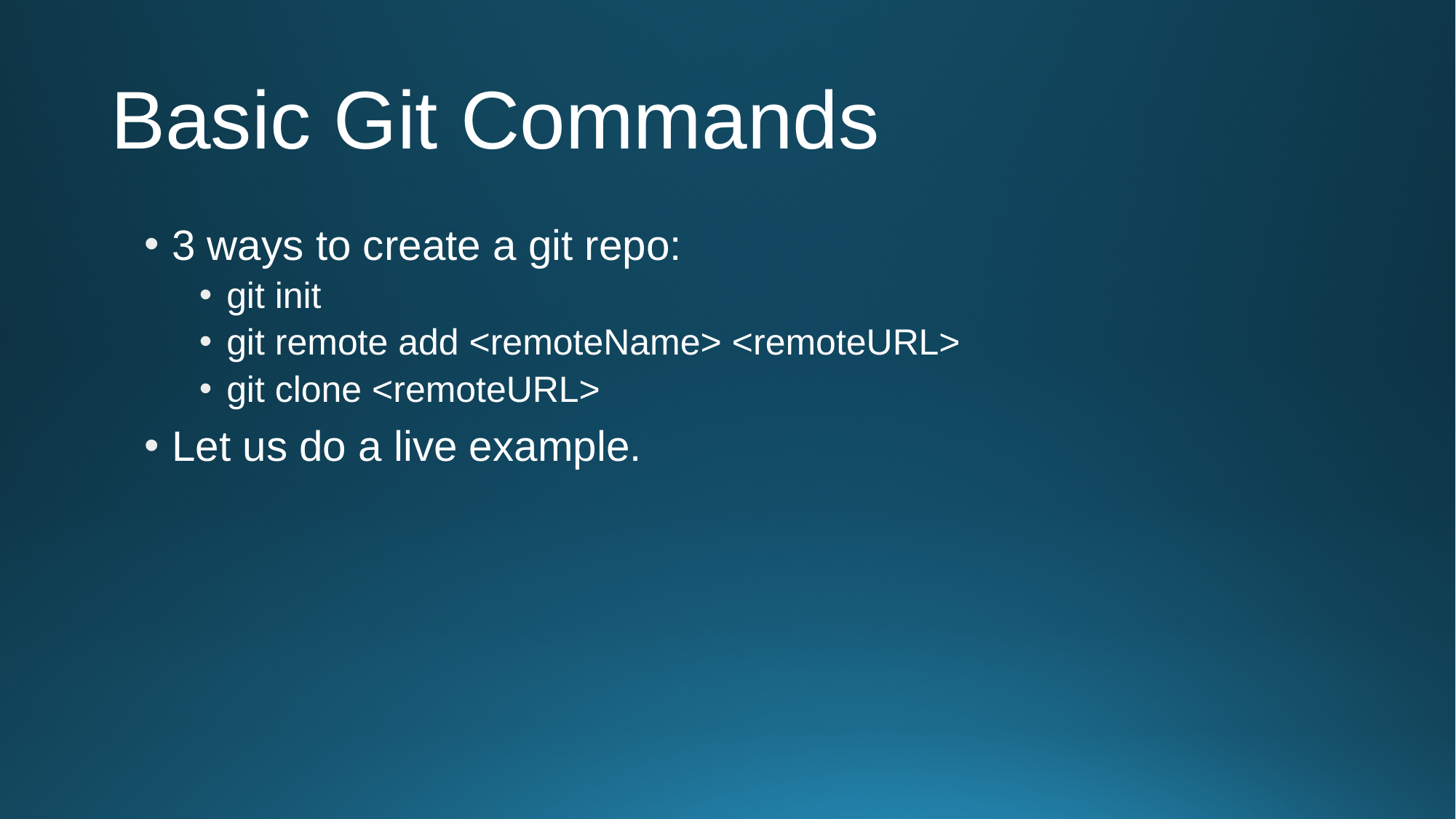

# Basic Git Commands
3 ways to create a git repo:
git init
git remote add <remoteName> <remoteURL>
git clone <remoteURL>
Let us do a live example.